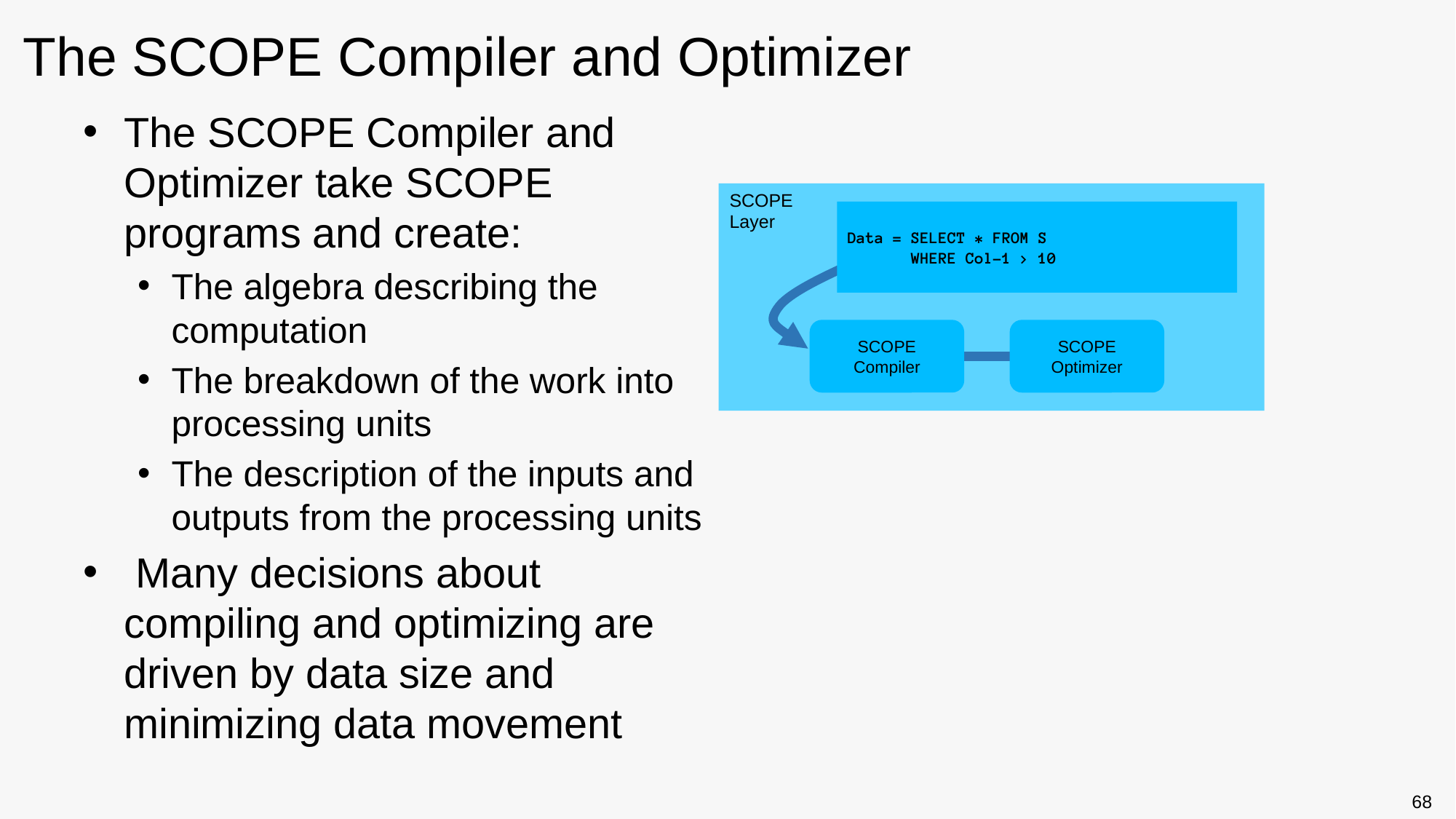

# The SCOPE Compiler and Optimizer
The SCOPE Compiler and Optimizer take SCOPE programs and create:
The algebra describing the computation
The breakdown of the work into processing units
The description of the inputs and outputs from the processing units
 Many decisions about compiling and optimizing are driven by data size and minimizing data movement

SCOPE
Layer
Data = SELECT * FROM S
       WHERE Col-1 > 10

SCOPE
Compiler
SCOPE
Optimizer
68